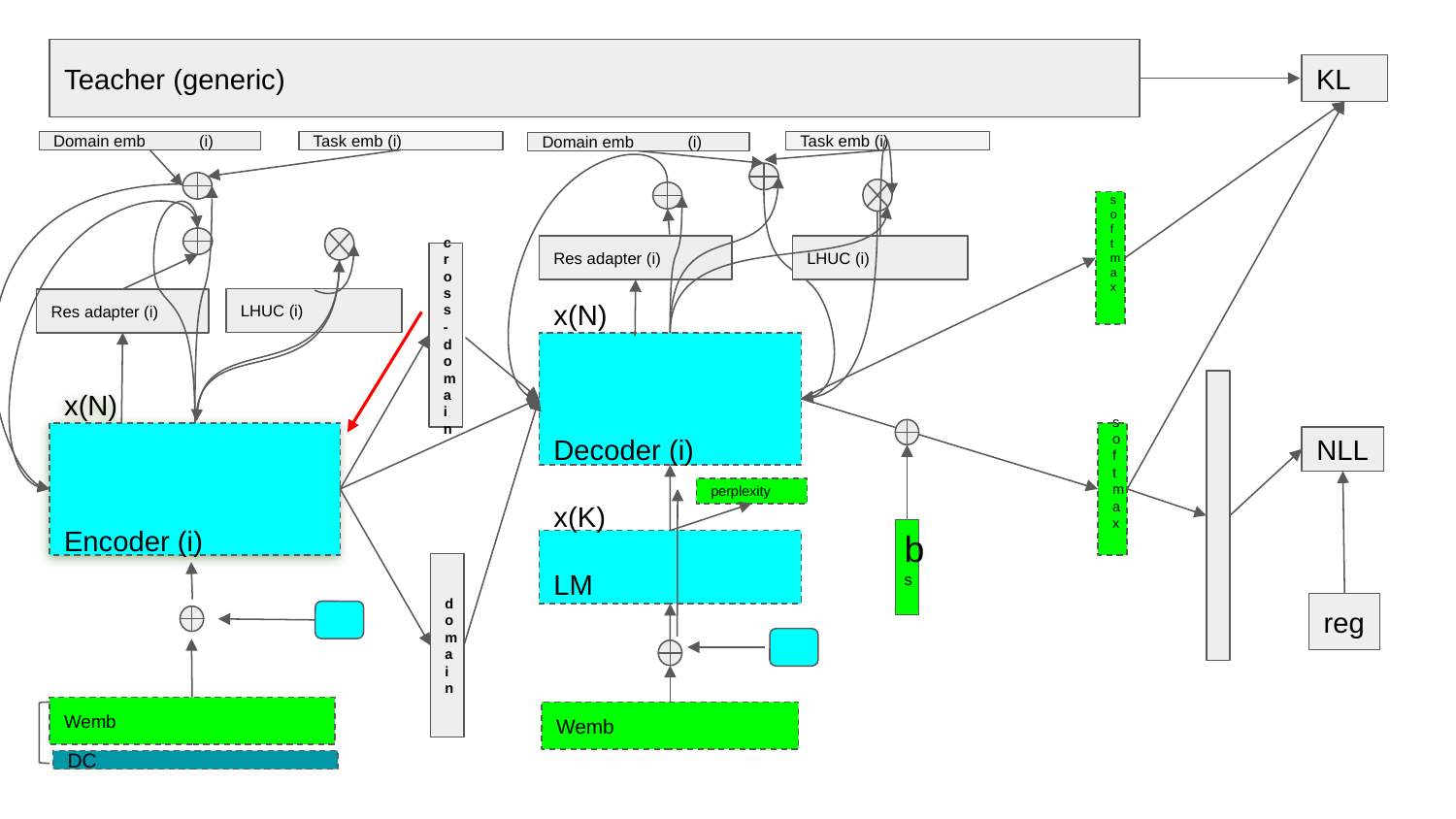

Teacher (generic)
KL
Domain emb	(i)
Task emb (i)
Task emb (i)
Domain emb	(i)

softmax

Res adapter (i)
LHUC (i)
cross-domain
LHUC (i)
Res adapter (i)

x(N)

Decoder (i)

x(N)

Encoder (i)

softmax

NLL
perplexity

bs

x(K)

LM

domain
reg

Wemb

Wemb
DC